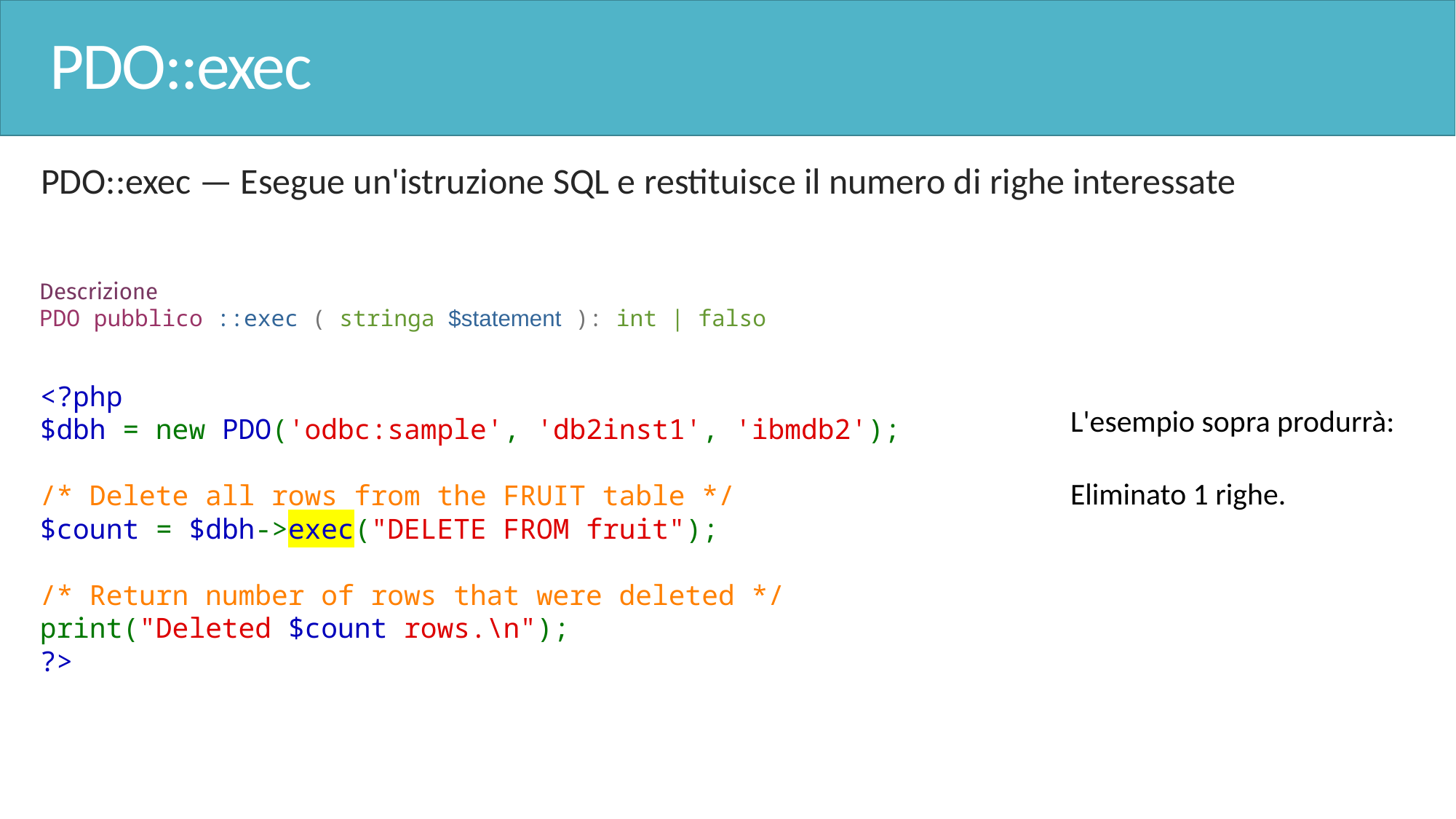

# PDO::exec
PDO::exec — Esegue un'istruzione SQL e restituisce il numero di righe interessate

Descrizione
PDO pubblico ::exec ( stringa $statement ): int | falso
<?php
$dbh = new PDO('odbc:sample', 'db2inst1', 'ibmdb2');
/* Delete all rows from the FRUIT table */
$count = $dbh->exec("DELETE FROM fruit");
/* Return number of rows that were deleted */
print("Deleted $count rows.\n");
?>
L'esempio sopra produrrà:

Eliminato 1 righe.